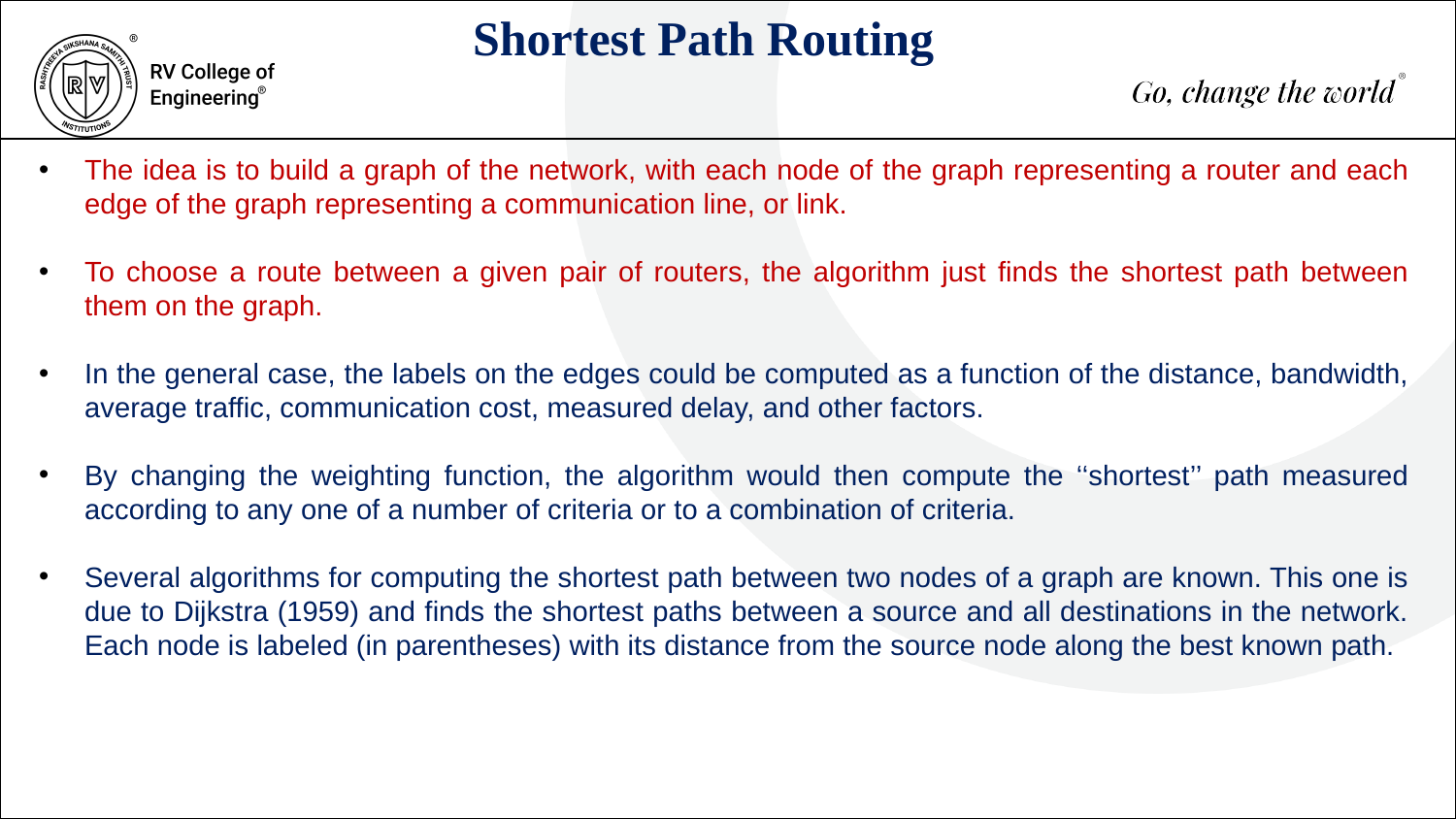

Shortest Path Routing

The idea is to build a graph of the network, with each node of the graph representing a router and each edge of the graph representing a communication line, or link.

To choose a route between a given pair of routers, the algorithm just finds the shortest path between them on the graph.

In the general case, the labels on the edges could be computed as a function of the distance, bandwidth, average traffic, communication cost, measured delay, and other factors.

By changing the weighting function, the algorithm would then compute the ‘‘shortest’’ path measured according to any one of a number of criteria or to a combination of criteria.

Several algorithms for computing the shortest path between two nodes of a graph are known. This one is due to Dijkstra (1959) and finds the shortest paths between a source and all destinations in the network. Each node is labeled (in parentheses) with its distance from the source node along the best known path.